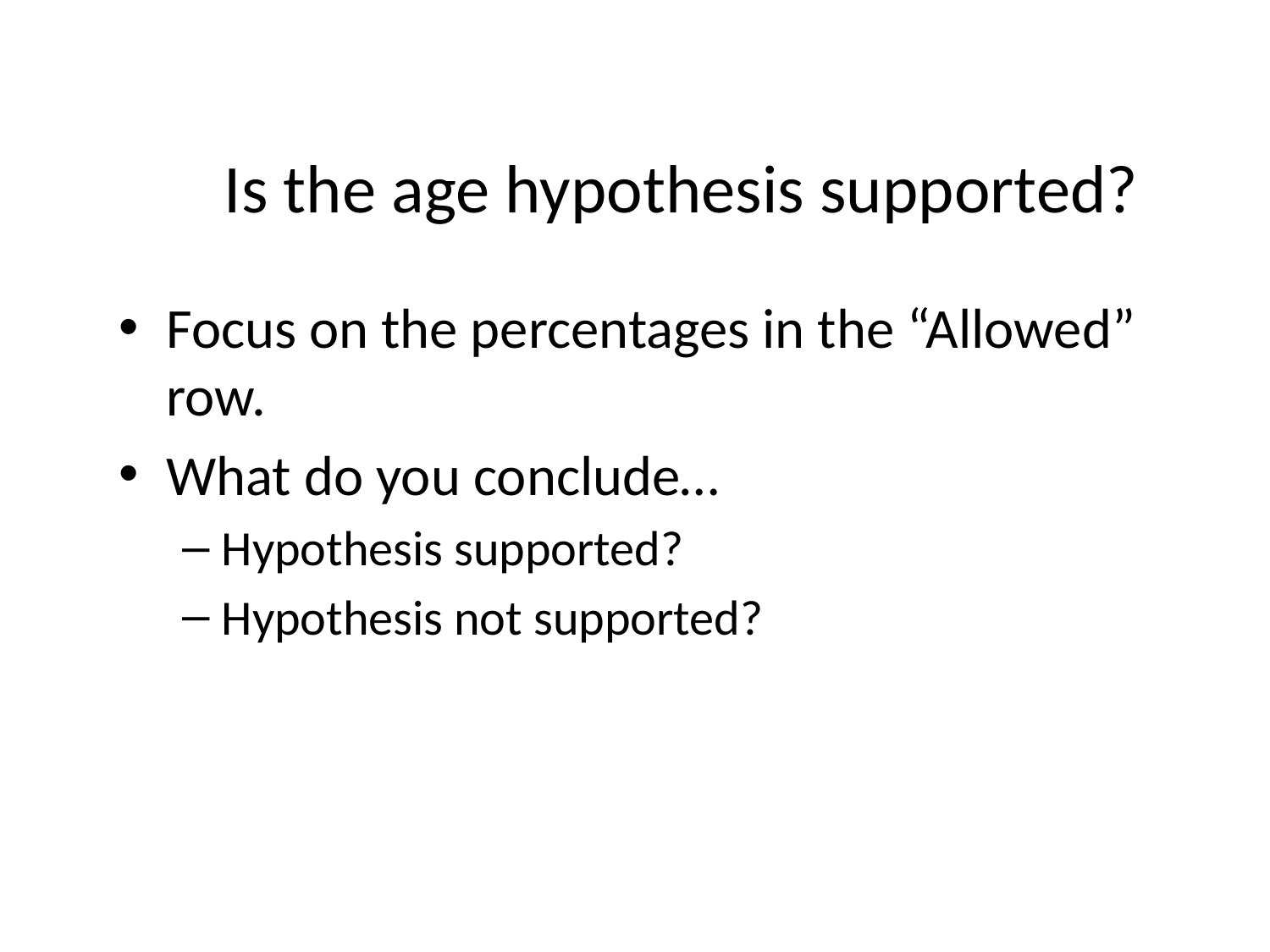

# Is the age hypothesis supported?
Focus on the percentages in the “Allowed” row.
What do you conclude…
Hypothesis supported?
Hypothesis not supported?